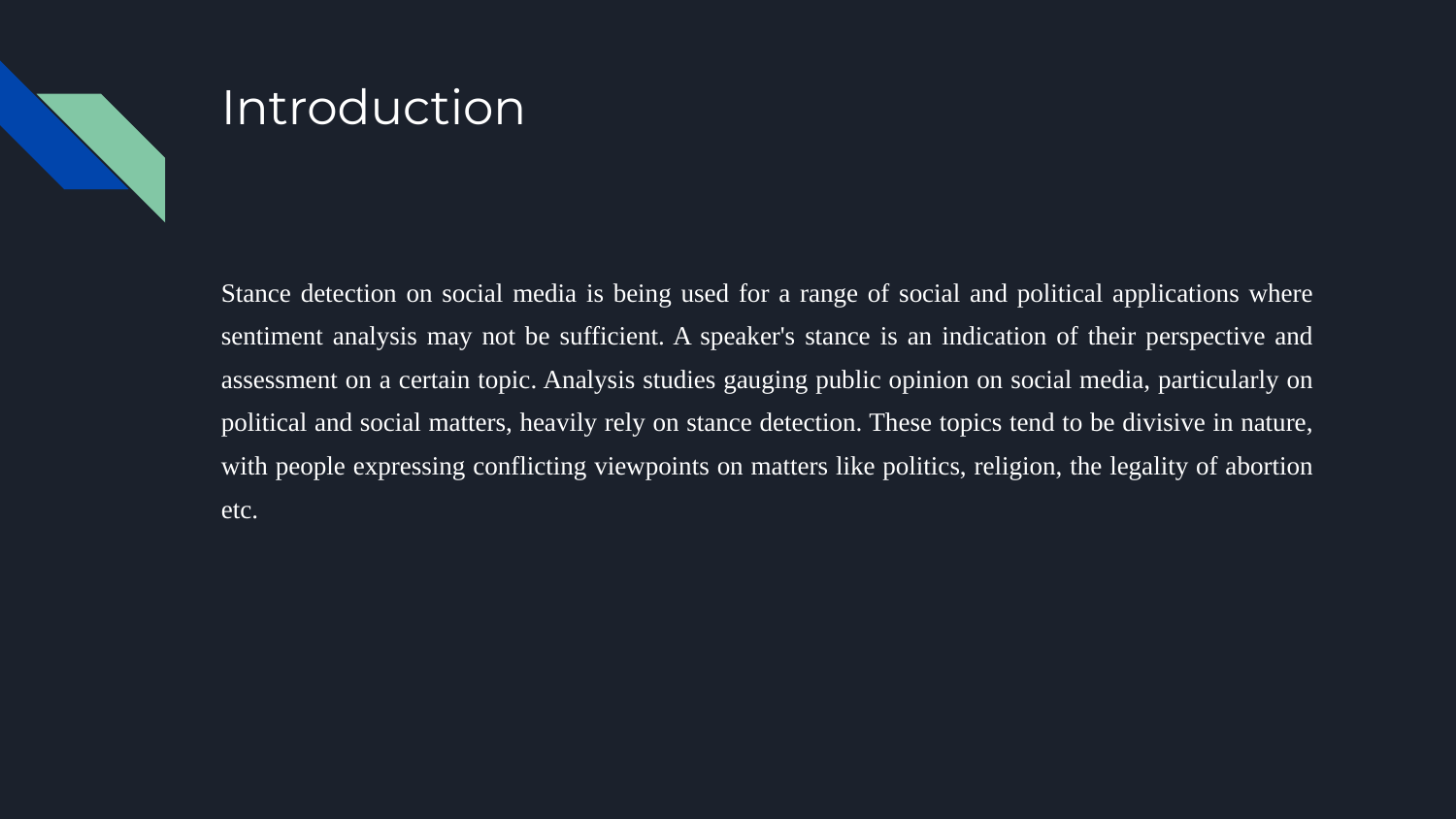

# Introduction
Stance detection on social media is being used for a range of social and political applications where sentiment analysis may not be sufficient. A speaker's stance is an indication of their perspective and assessment on a certain topic. Analysis studies gauging public opinion on social media, particularly on political and social matters, heavily rely on stance detection. These topics tend to be divisive in nature, with people expressing conflicting viewpoints on matters like politics, religion, the legality of abortion etc.